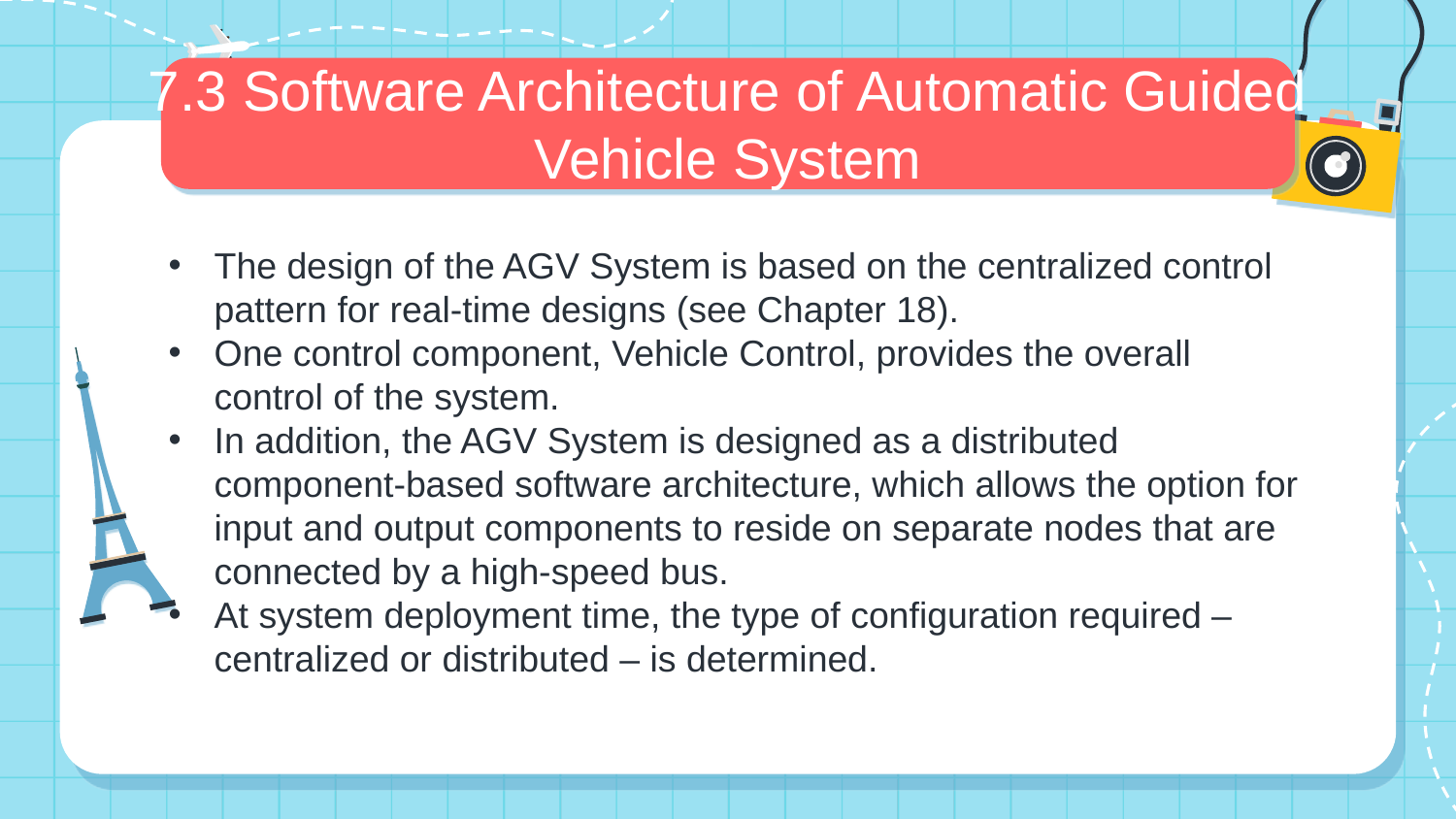

# 7.3 Software Architecture of Automatic Guided Vehicle System
The design of the AGV System is based on the centralized control pattern for real-time designs (see Chapter 18).
One control component, Vehicle Control, provides the overall control of the system.
In addition, the AGV System is designed as a distributed component-based software architecture, which allows the option for input and output components to reside on separate nodes that are connected by a high-speed bus.
At system deployment time, the type of configuration required – centralized or distributed – is determined.